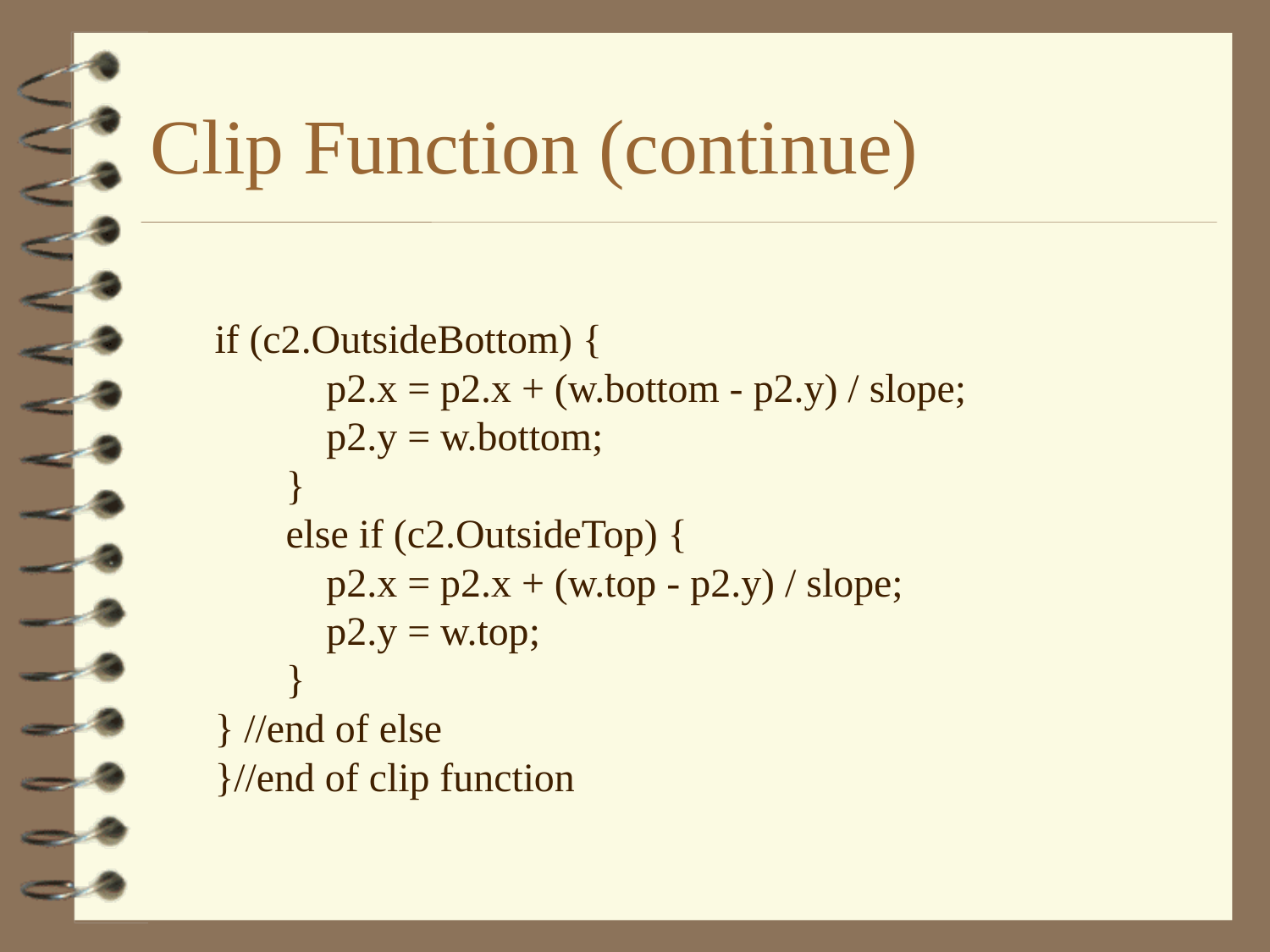

# Clip Function (continue)
if (c2.OutsideBottom) {
           p2.x = p2.x + (w.bottom - p2.y) / slope;
           p2.y = w.bottom;
       }
       else if (c2.OutsideTop) {
           p2.x = p2.x + (w.top - p2.y) / slope;
           p2.y = w.top;
       }
} //end of else
}//end of clip function